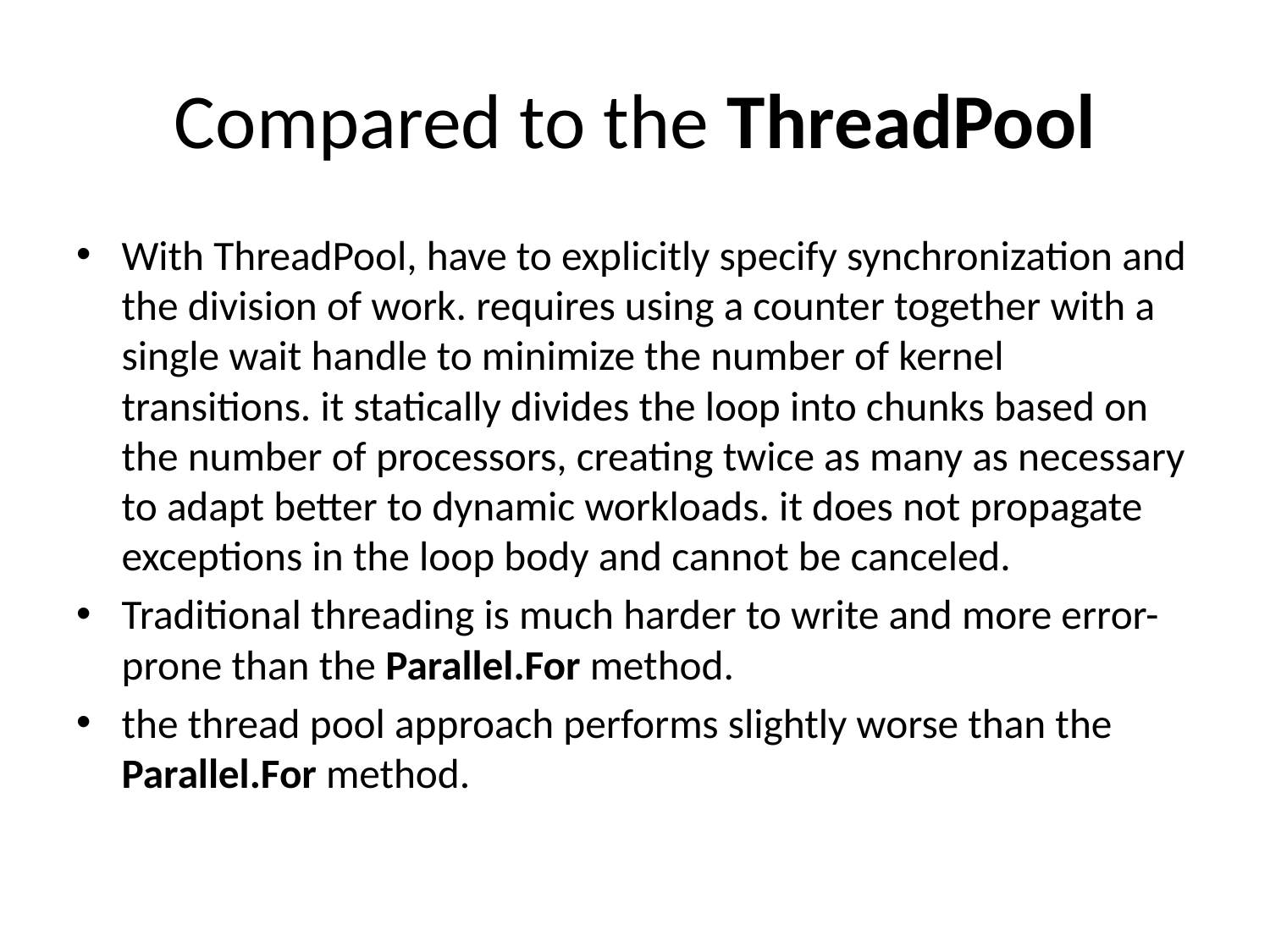

# Compared to the ThreadPool
With ThreadPool, have to explicitly specify synchronization and the division of work. requires using a counter together with a single wait handle to minimize the number of kernel transitions. it statically divides the loop into chunks based on the number of processors, creating twice as many as necessary to adapt better to dynamic workloads. it does not propagate exceptions in the loop body and cannot be canceled.
Traditional threading is much harder to write and more error-prone than the Parallel.For method.
the thread pool approach performs slightly worse than the Parallel.For method.